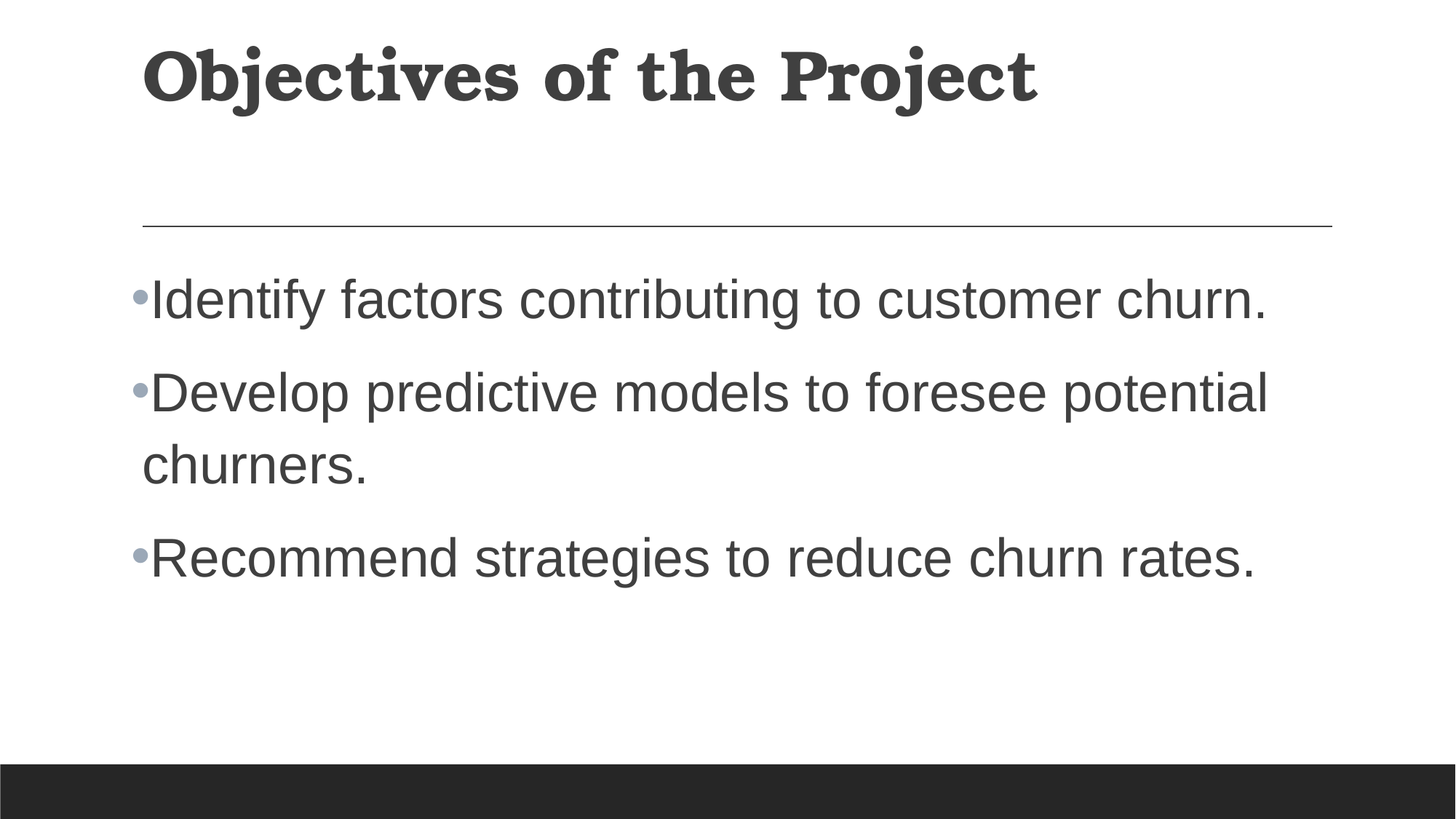

# Objectives of the Project
Identify factors contributing to customer churn.
Develop predictive models to foresee potential churners.
Recommend strategies to reduce churn rates.